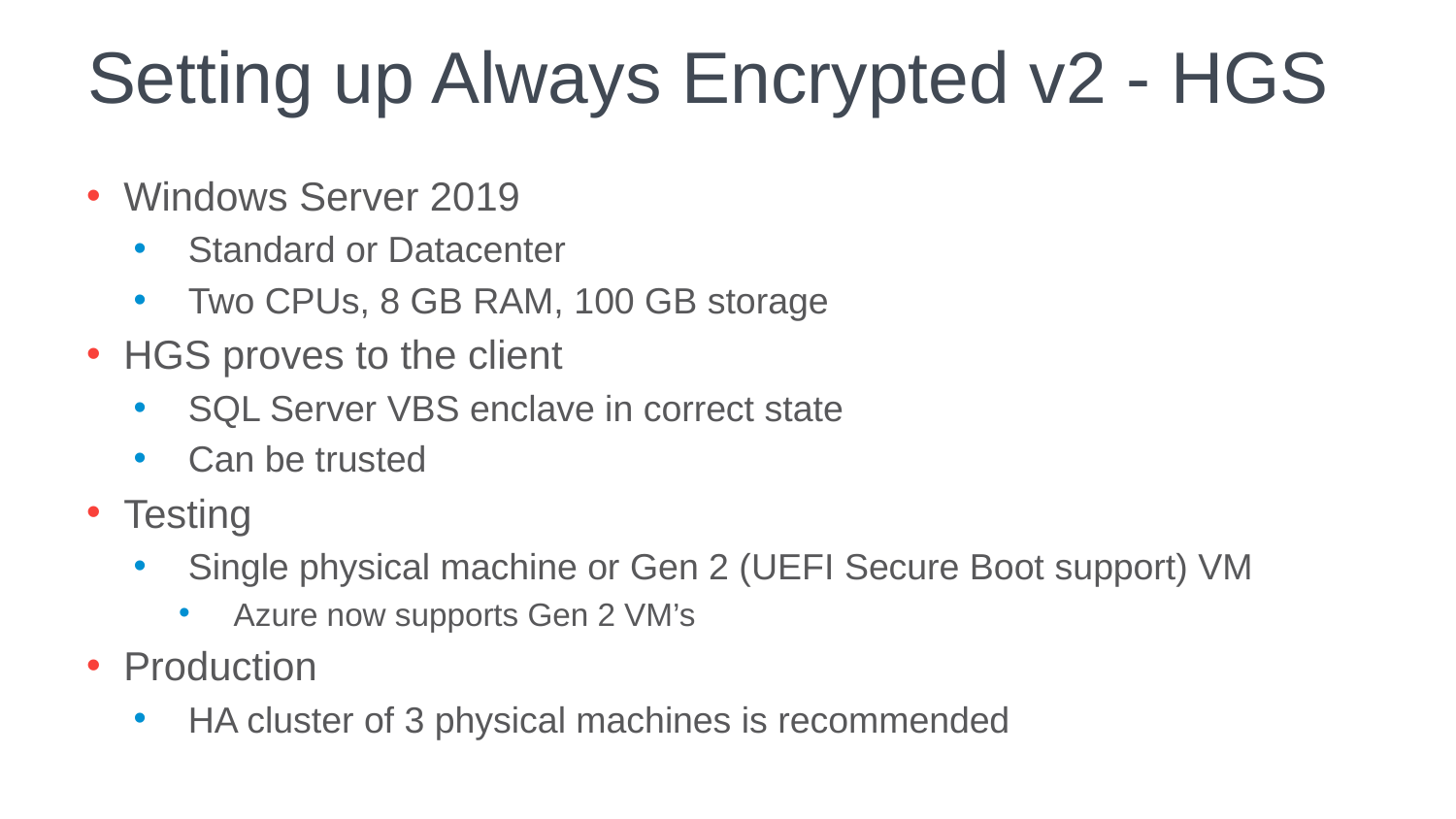

# Setting up Always Encrypted v2 - HGS
Windows Server 2019
Standard or Datacenter
Two CPUs, 8 GB RAM, 100 GB storage
HGS proves to the client
SQL Server VBS enclave in correct state
Can be trusted
Testing
Single physical machine or Gen 2 (UEFI Secure Boot support) VM
Azure now supports Gen 2 VM’s
Production
HA cluster of 3 physical machines is recommended